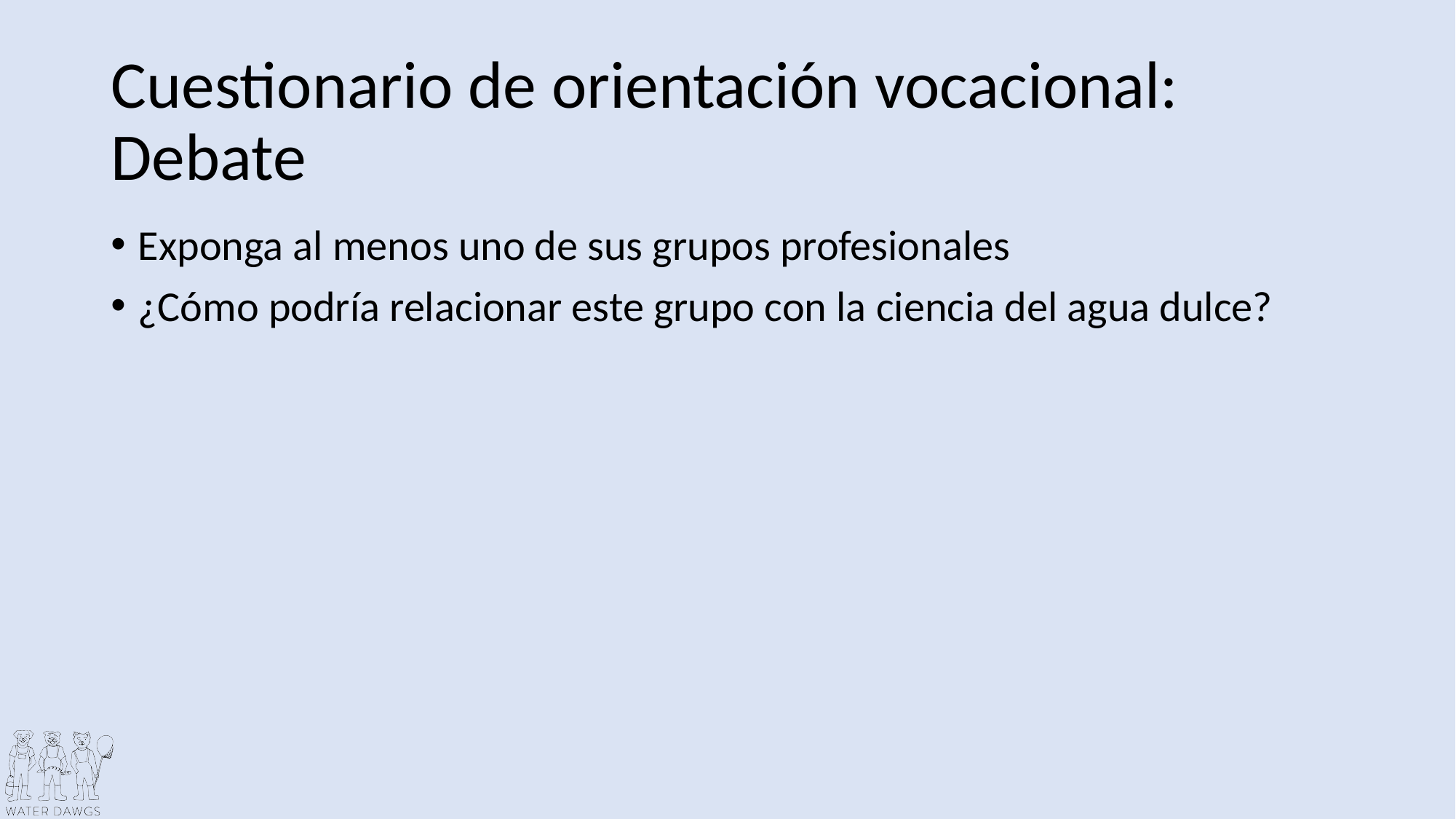

# Cuestionario de orientación vocacional: Debate
Exponga al menos uno de sus grupos profesionales
¿Cómo podría relacionar este grupo con la ciencia del agua dulce?